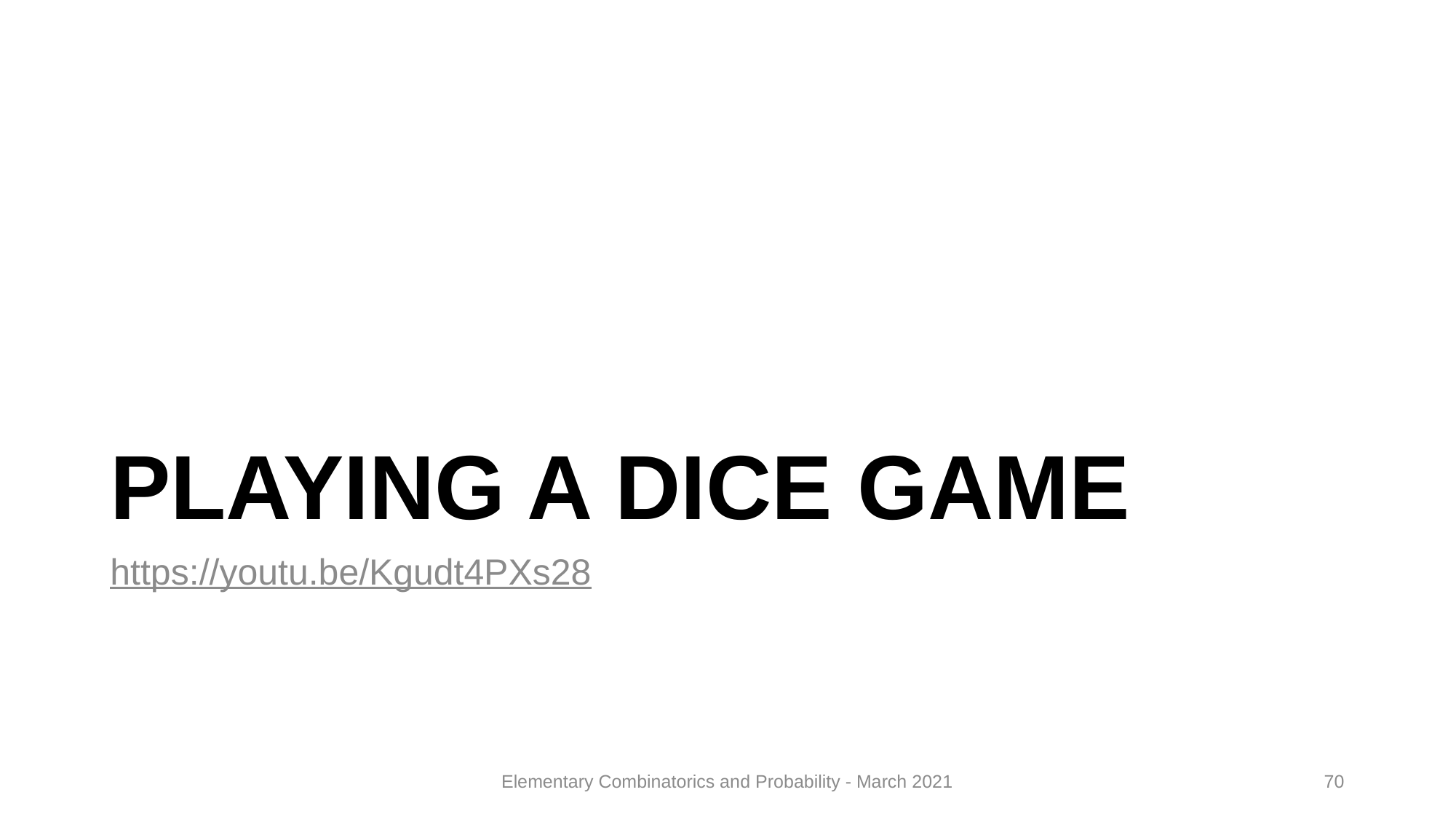

# Playing A DICE GAME
https://youtu.be/Kgudt4PXs28
Elementary Combinatorics and Probability - March 2021
70